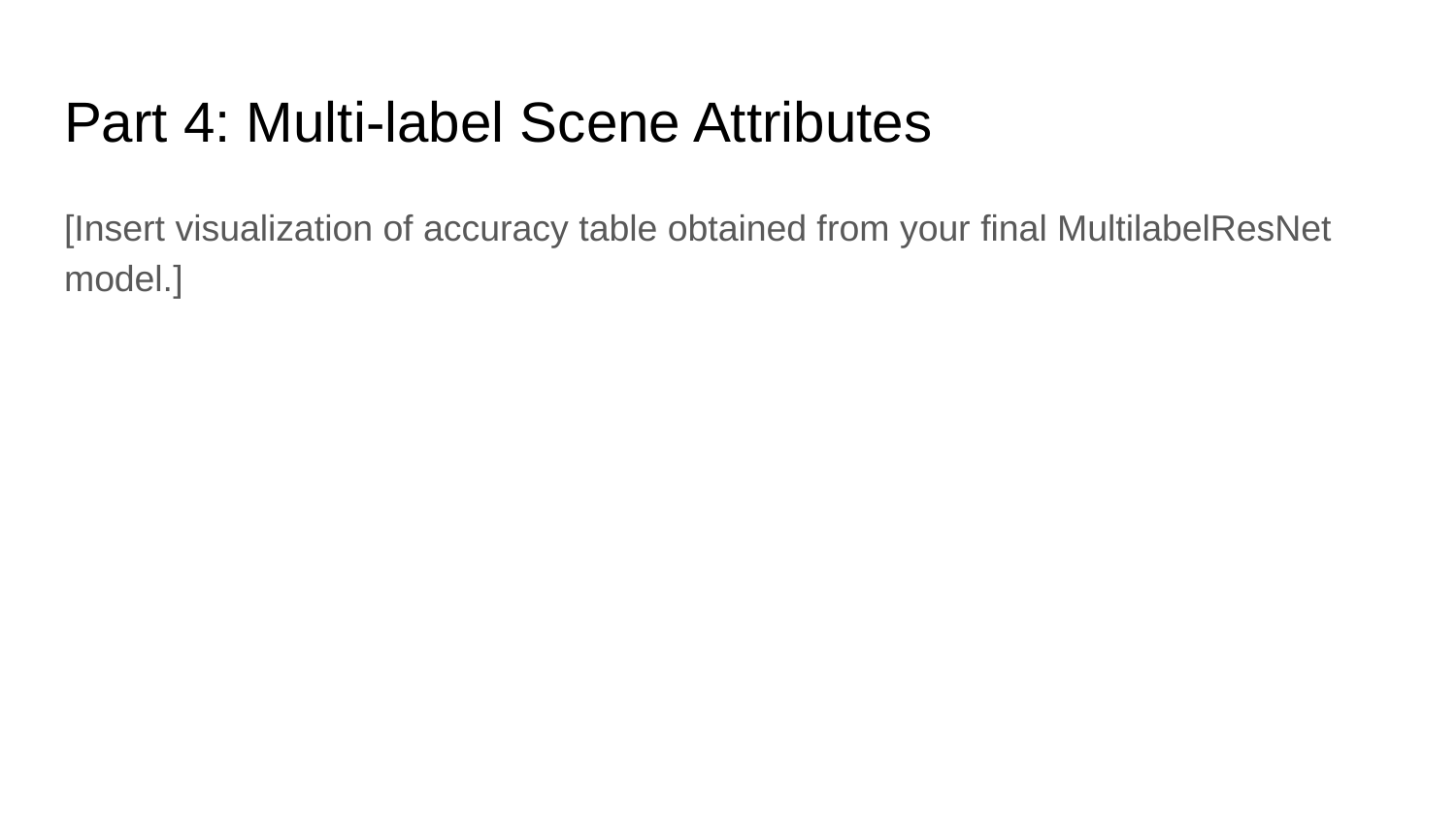

# Part 4: Multi-label Scene Attributes
[Insert visualization of accuracy table obtained from your final MultilabelResNet model.]